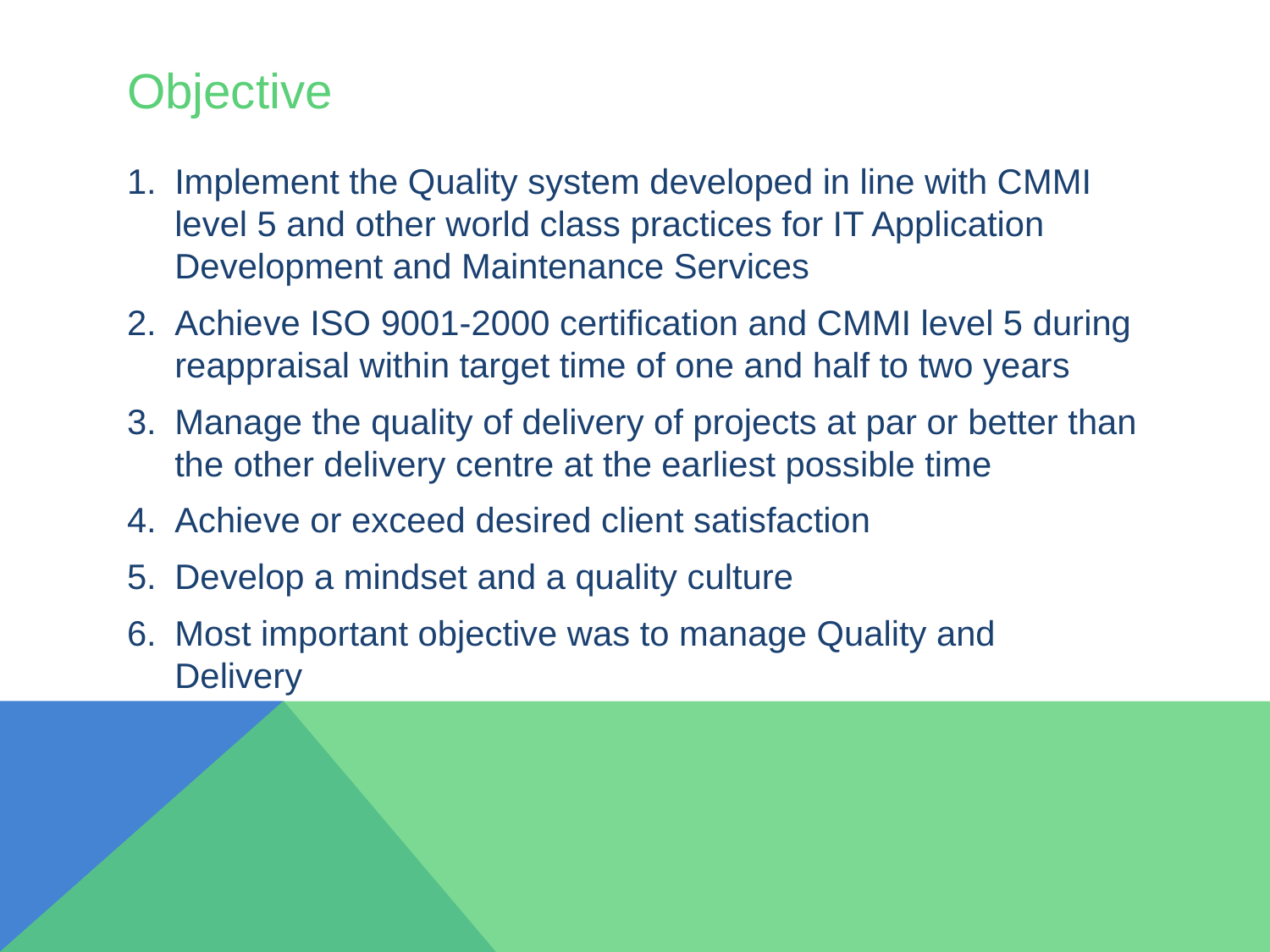

# Objective
Implement the Quality system developed in line with CMMI level 5 and other world class practices for IT Application Development and Maintenance Services
Achieve ISO 9001-2000 certification and CMMI level 5 during reappraisal within target time of one and half to two years
Manage the quality of delivery of projects at par or better than the other delivery centre at the earliest possible time
Achieve or exceed desired client satisfaction
Develop a mindset and a quality culture
Most important objective was to manage Quality and      Delivery